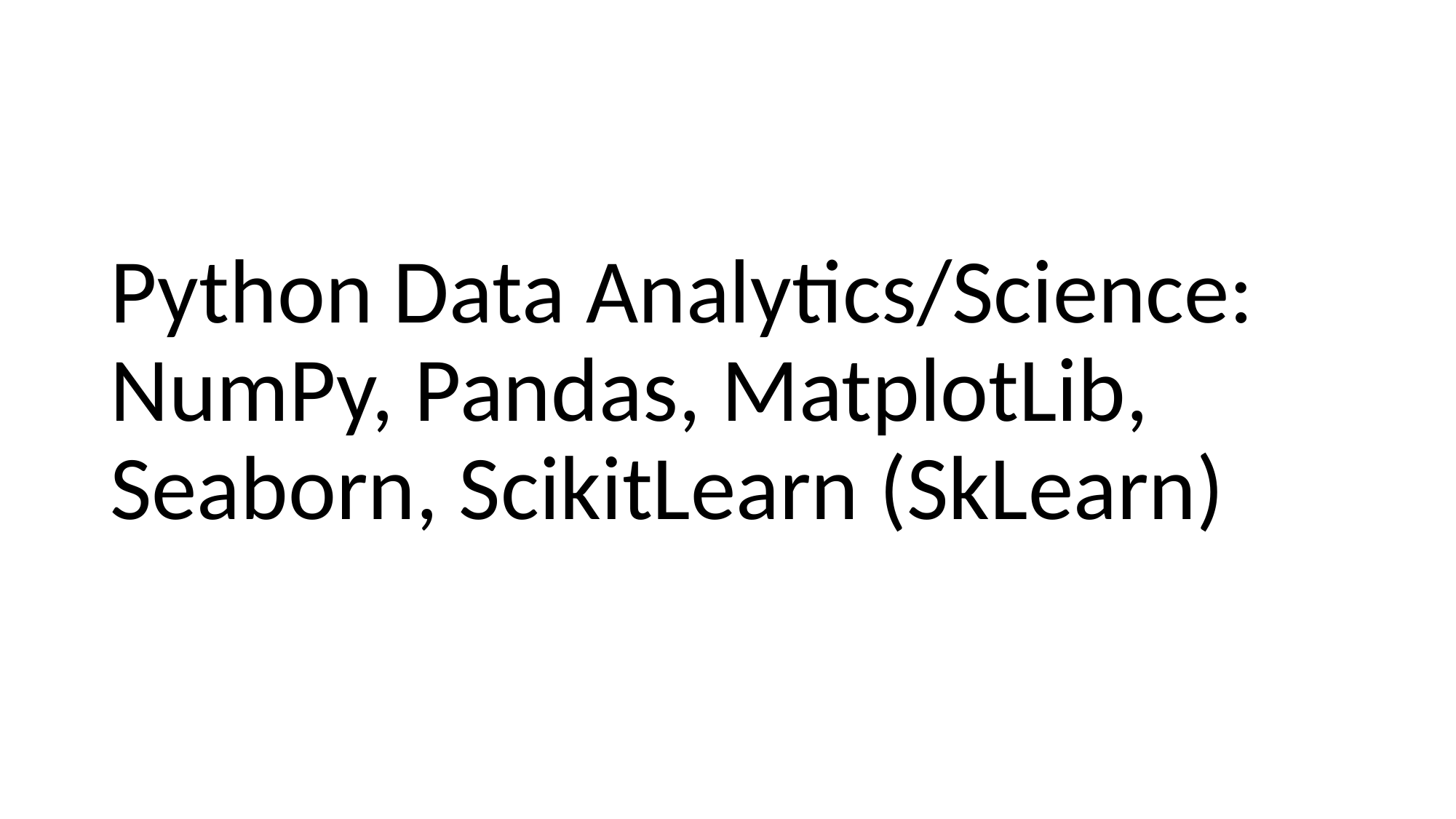

# Python Data Analytics/Science: NumPy, Pandas, MatplotLib, Seaborn, ScikitLearn (SkLearn)